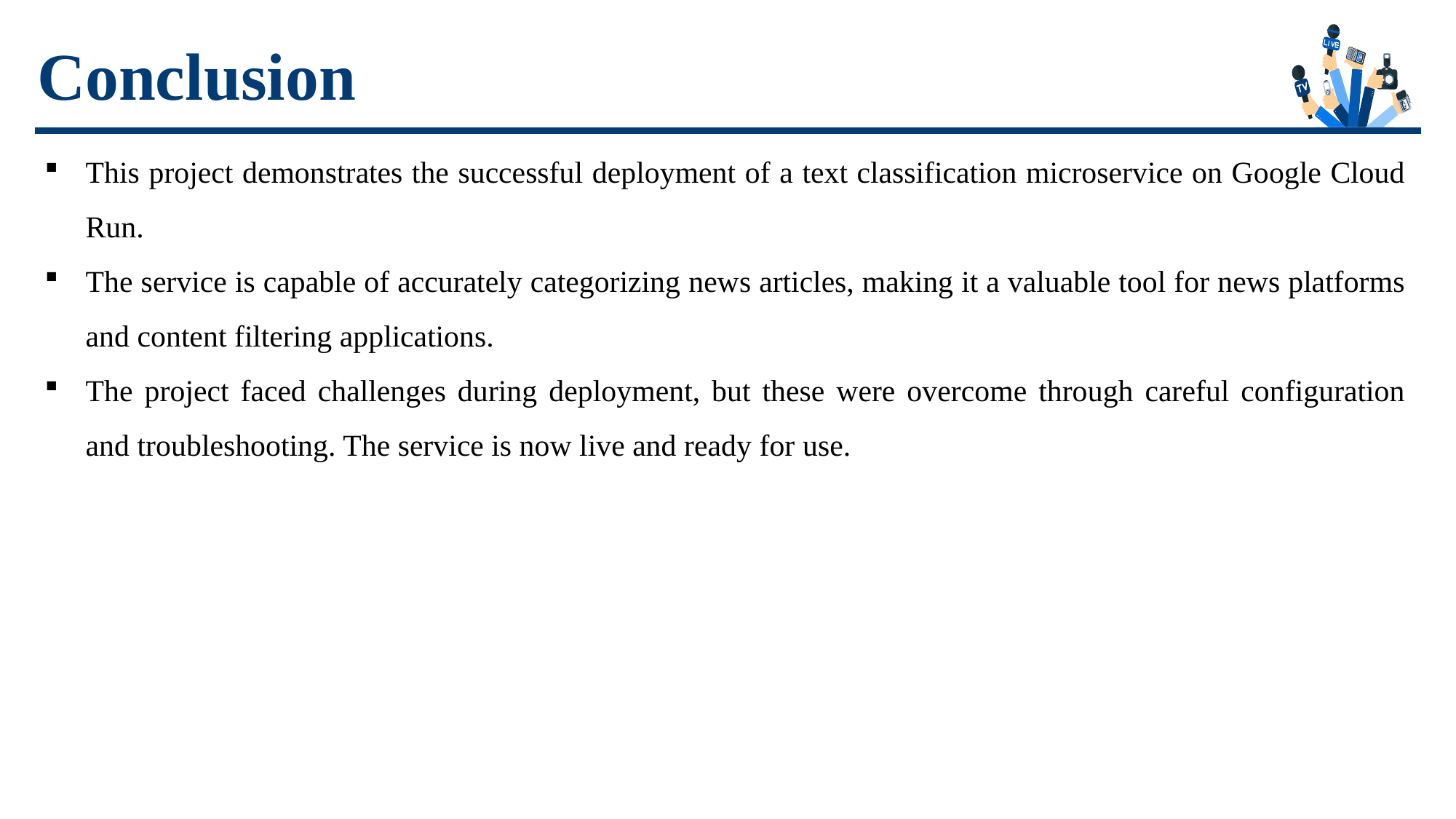

Conclusion

This project demonstrates the successful deployment of a text classification microservice on Google Cloud Run.
The service is capable of accurately categorizing news articles, making it a valuable tool for news platforms and content filtering applications.
The project faced challenges during deployment, but these were overcome through careful configuration and troubleshooting. The service is now live and ready for use.